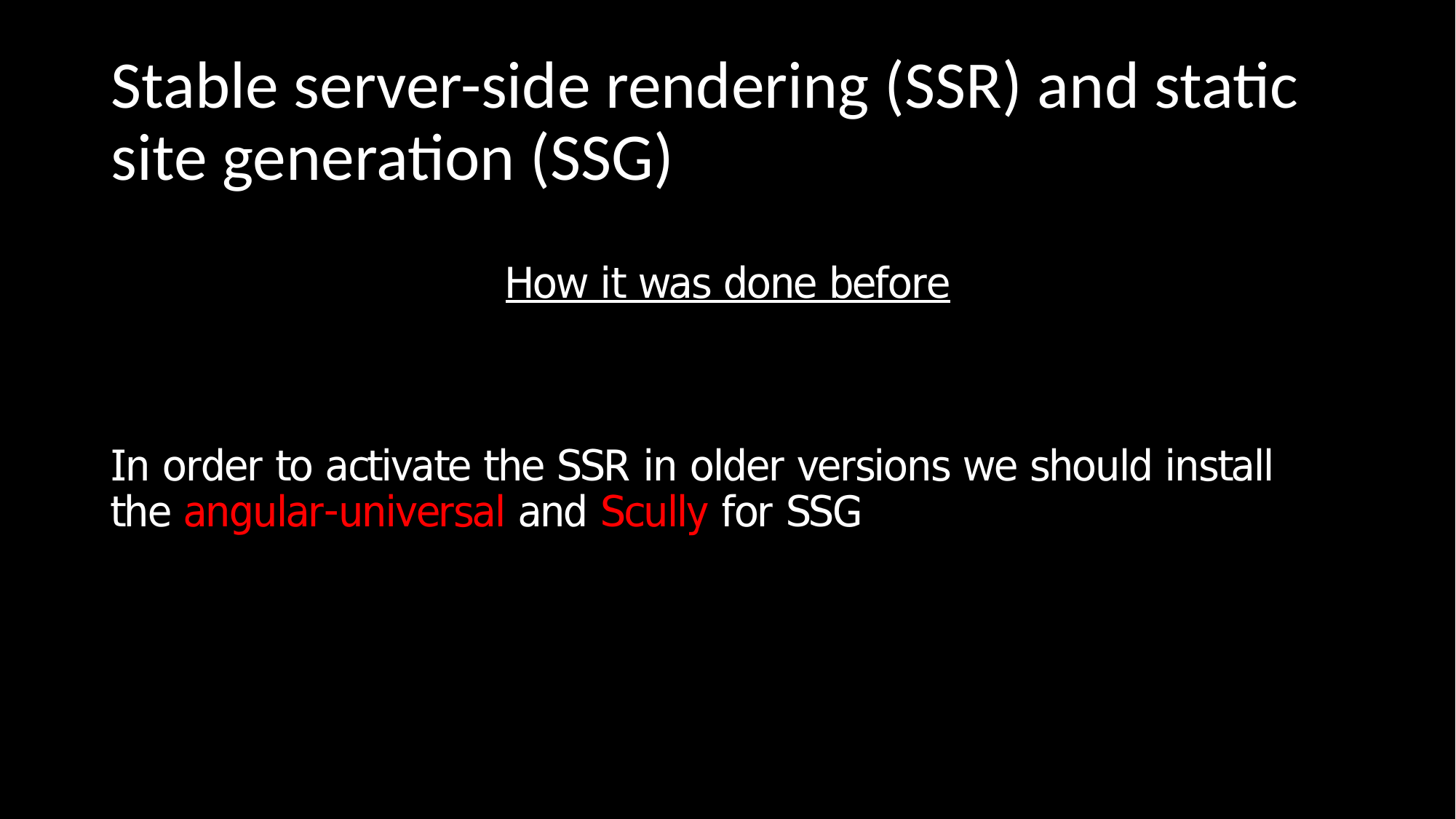

# Stable server-side rendering (SSR) and static site generation (SSG)
How it was done before

In order to activate the SSR in older versions we should install the angular-universal and Scully for SSG